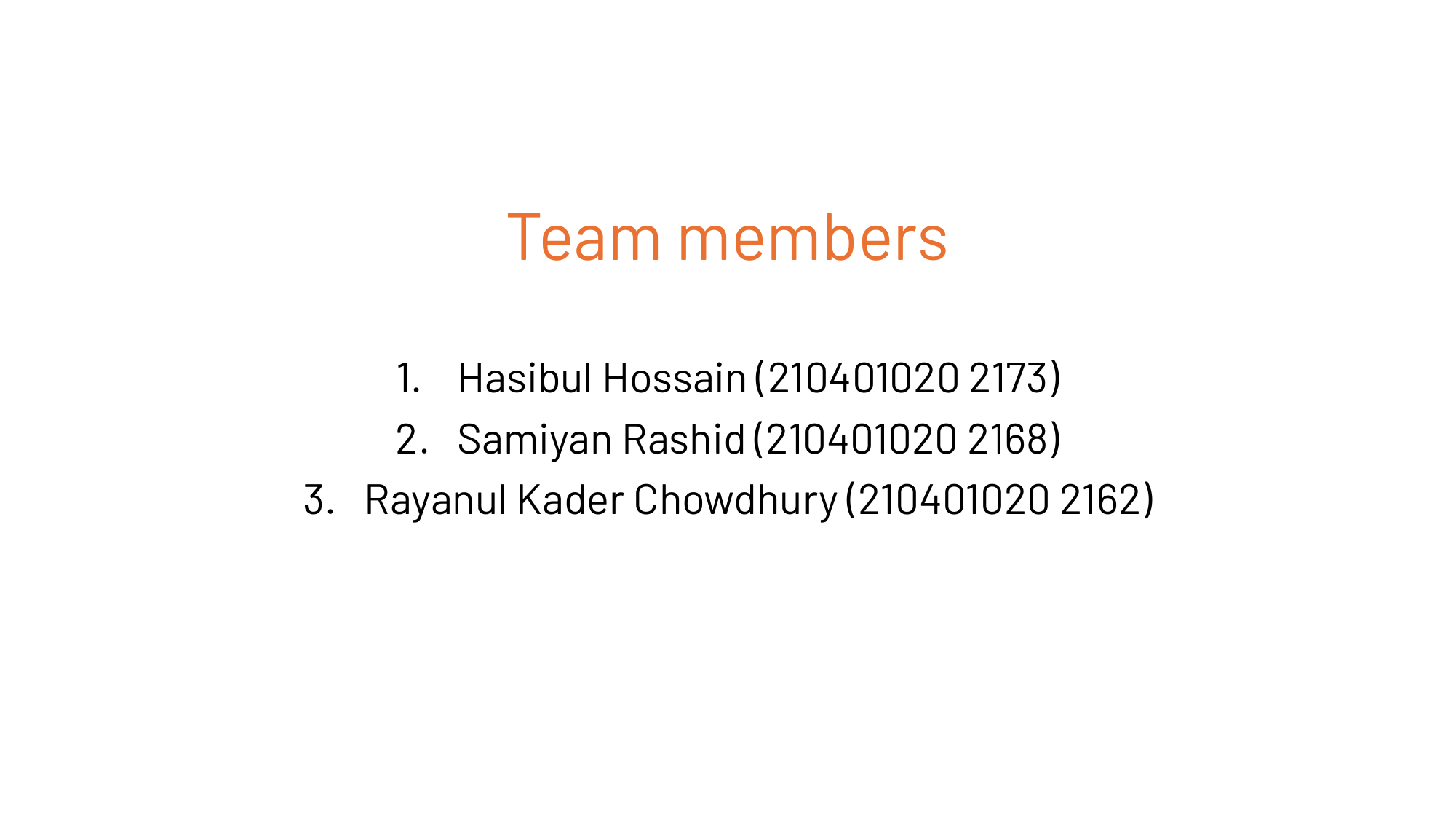

# Team members
Hasibul Hossain (210401020 2173)
Samiyan Rashid (210401020 2168)
Rayanul Kader Chowdhury (210401020 2162)